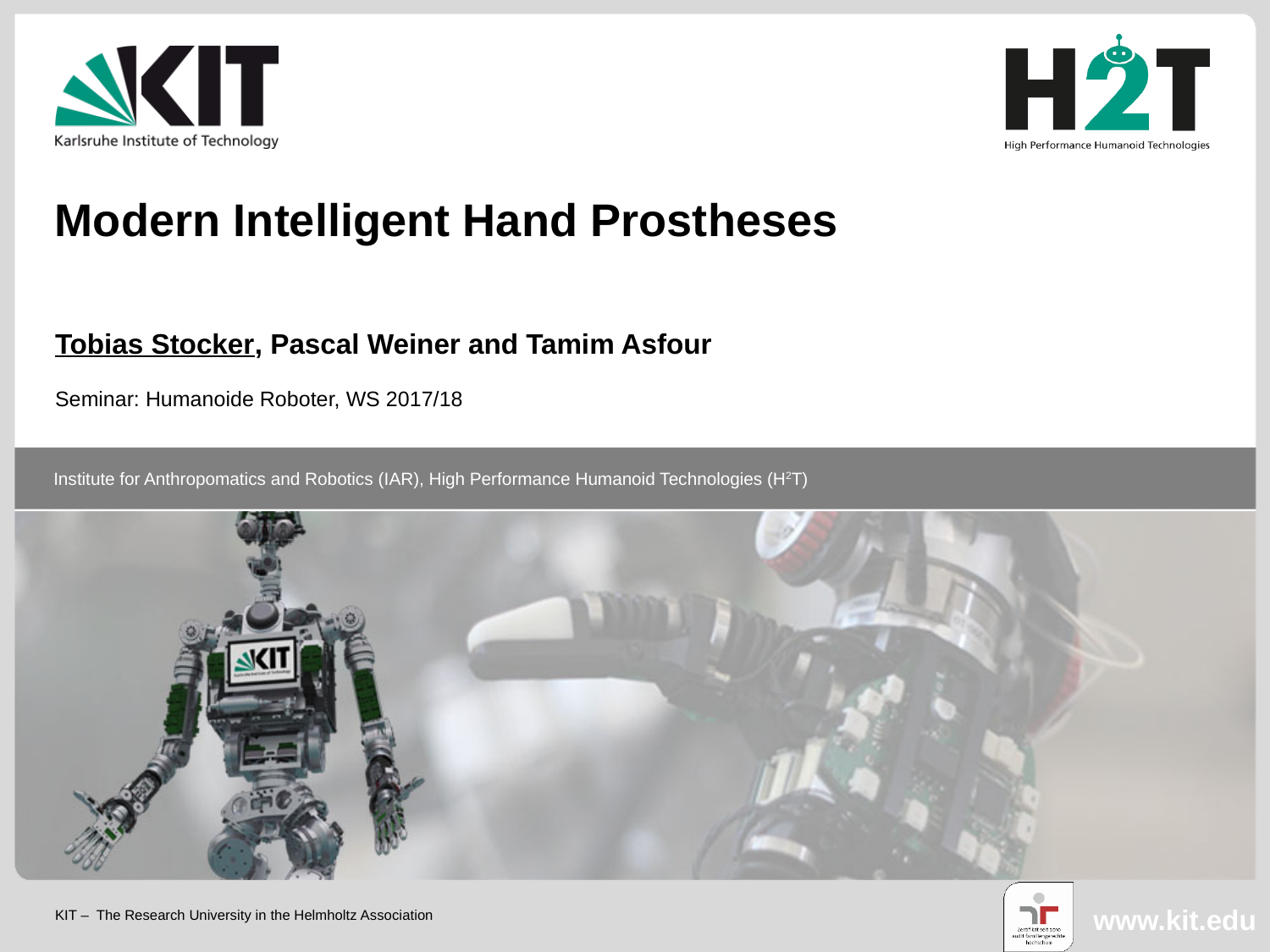

Modern Intelligent Hand Prostheses

Tobias Stocker, Pascal Weiner and Tamim Asfour

Seminar: Humanoide Roboter, WS 2017/18